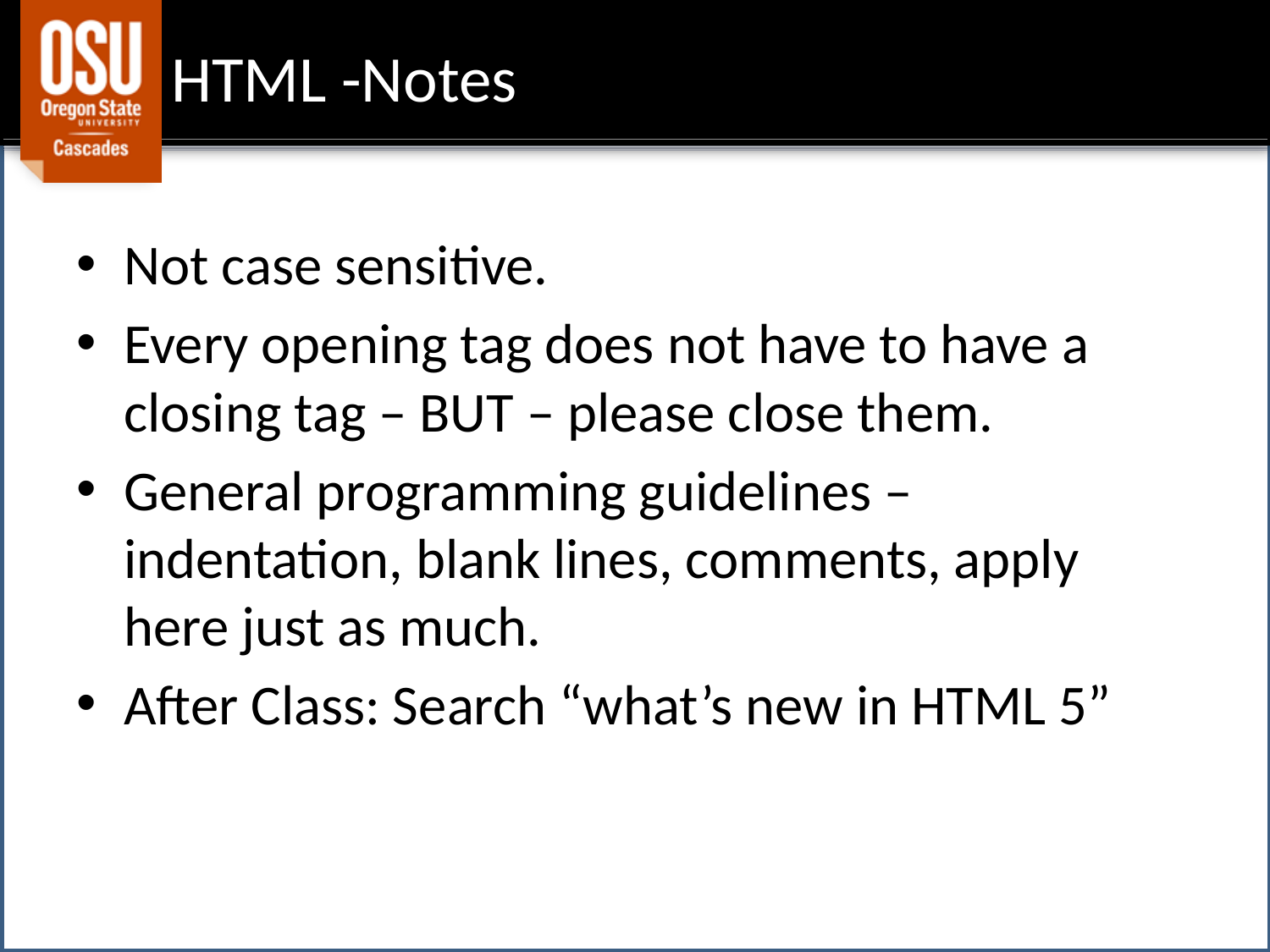

# HTML -Notes
Not case sensitive.
Every opening tag does not have to have a closing tag – BUT – please close them.
General programming guidelines – indentation, blank lines, comments, apply here just as much.
After Class: Search “what’s new in HTML 5”